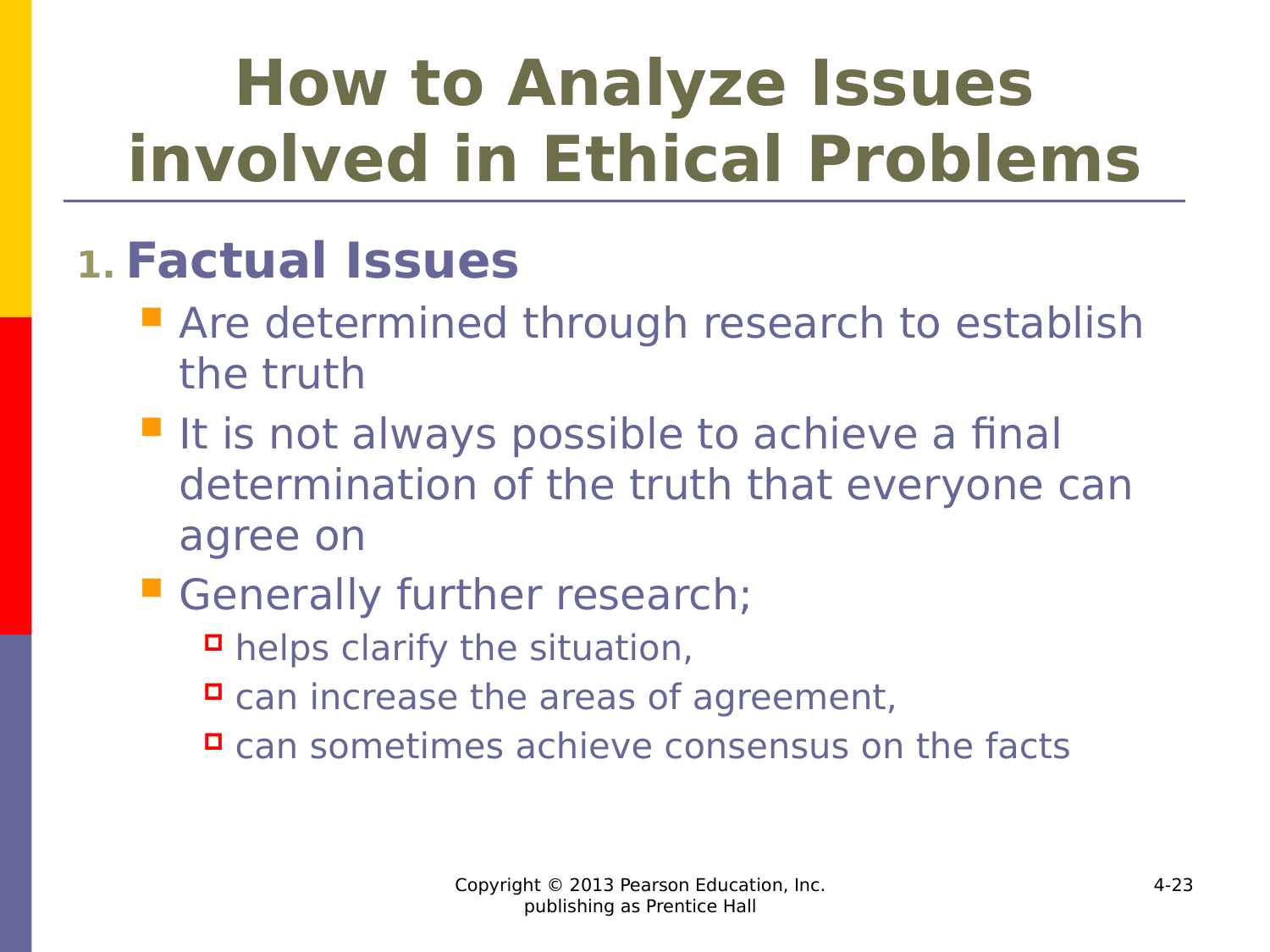

# How to Analyze Issues involved in Ethical Problems
Factual Issues
Are determined through research to establish the truth
It is not always possible to achieve a final determination of the truth that everyone can agree on
Generally further research;
helps clarify the situation,
can increase the areas of agreement,
can sometimes achieve consensus on the facts
Copyright © 2013 Pearson Education, Inc. publishing as Prentice Hall
4-23